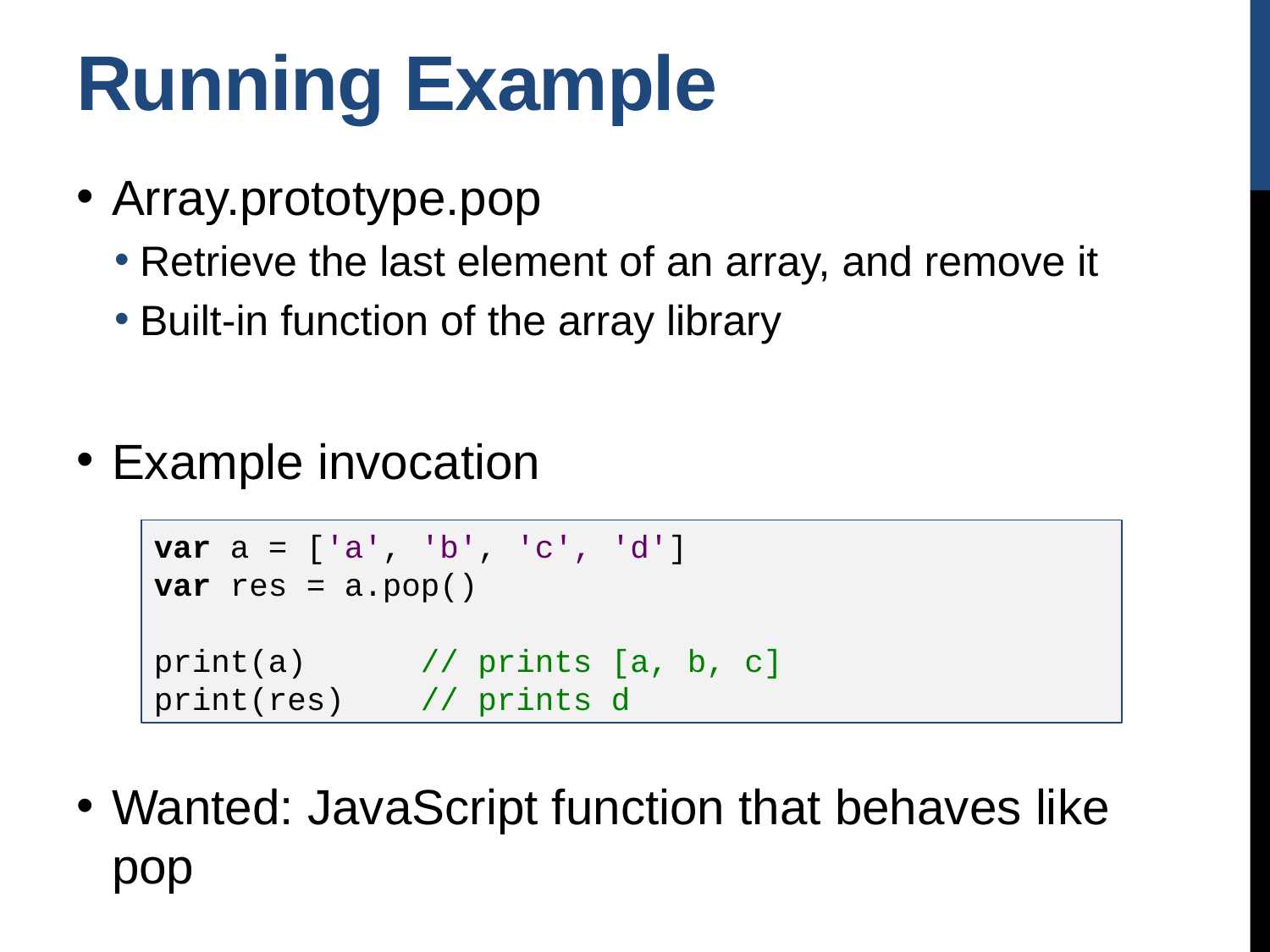

# Running Example
Array.prototype.pop
Retrieve the last element of an array, and remove it
Built-in function of the array library

Example invocation

Wanted: JavaScript function that behaves like pop
var a = ['a', 'b', 'c', 'd']
var res = a.pop()

print(a)      // prints [a, b, c]
print(res)    // prints d